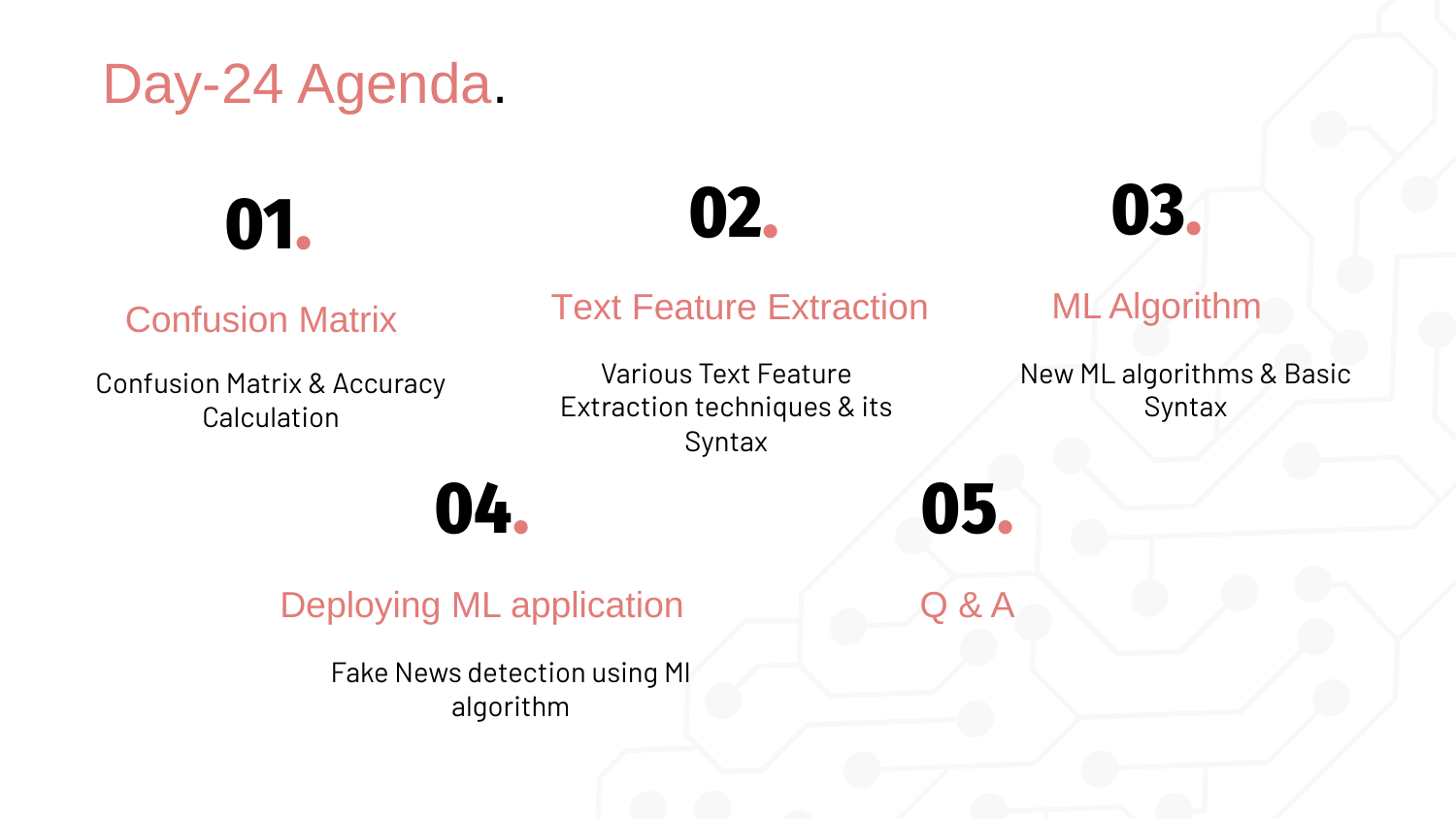

# Day-24 Agenda.
03.
02.
01.
ML Algorithm
Text Feature Extraction
Confusion Matrix
Various Text Feature Extraction techniques & its Syntax
New ML algorithms & Basic Syntax
Confusion Matrix & Accuracy Calculation
04.
05.
Deploying ML application
Q & A
Fake News detection using Ml algorithm